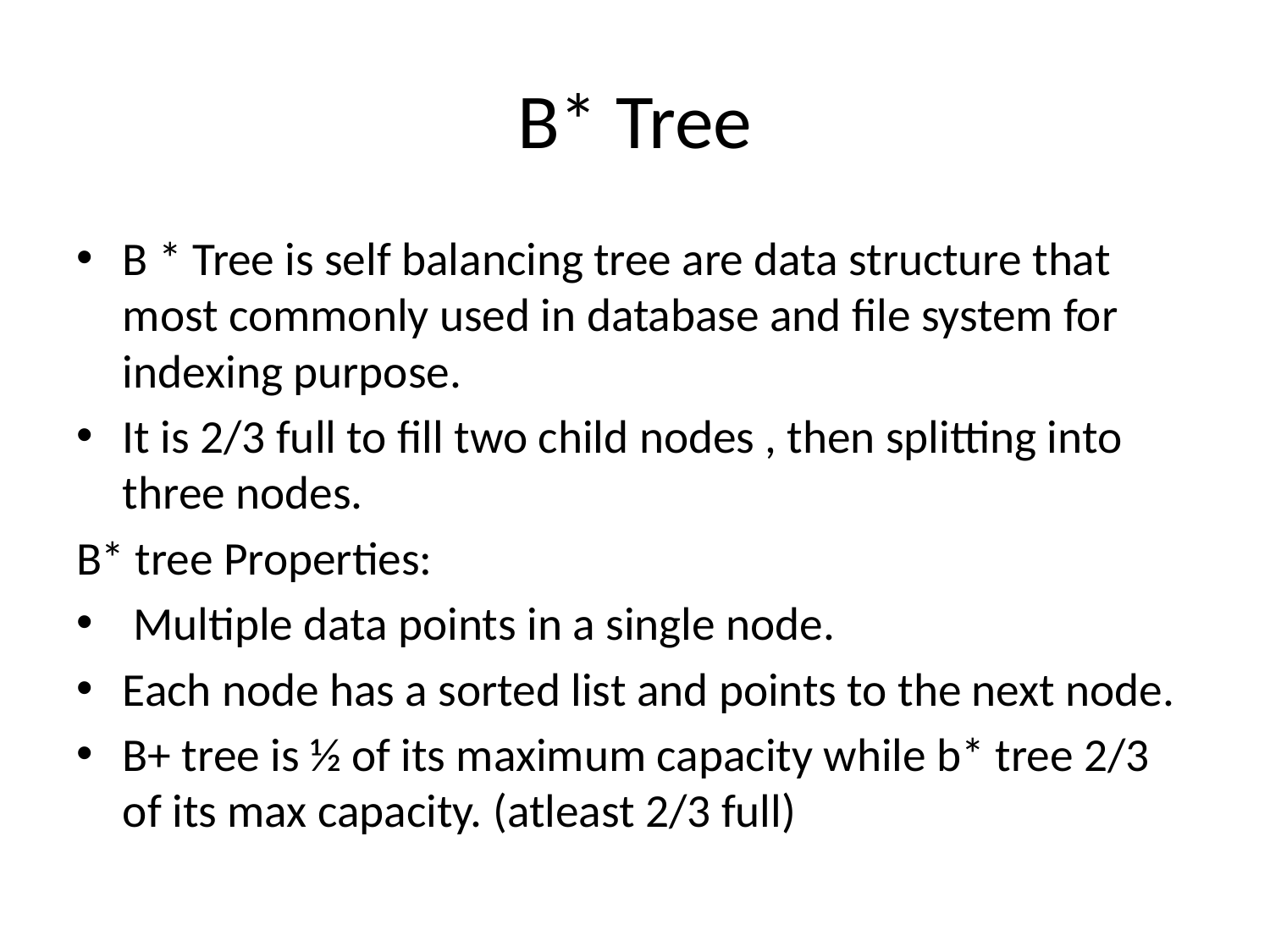

# B* Tree
B * Tree is self balancing tree are data structure that most commonly used in database and file system for indexing purpose.
It is 2/3 full to fill two child nodes , then splitting into three nodes.
B* tree Properties:
 Multiple data points in a single node.
Each node has a sorted list and points to the next node.
B+ tree is ½ of its maximum capacity while b* tree 2/3 of its max capacity. (atleast 2/3 full)